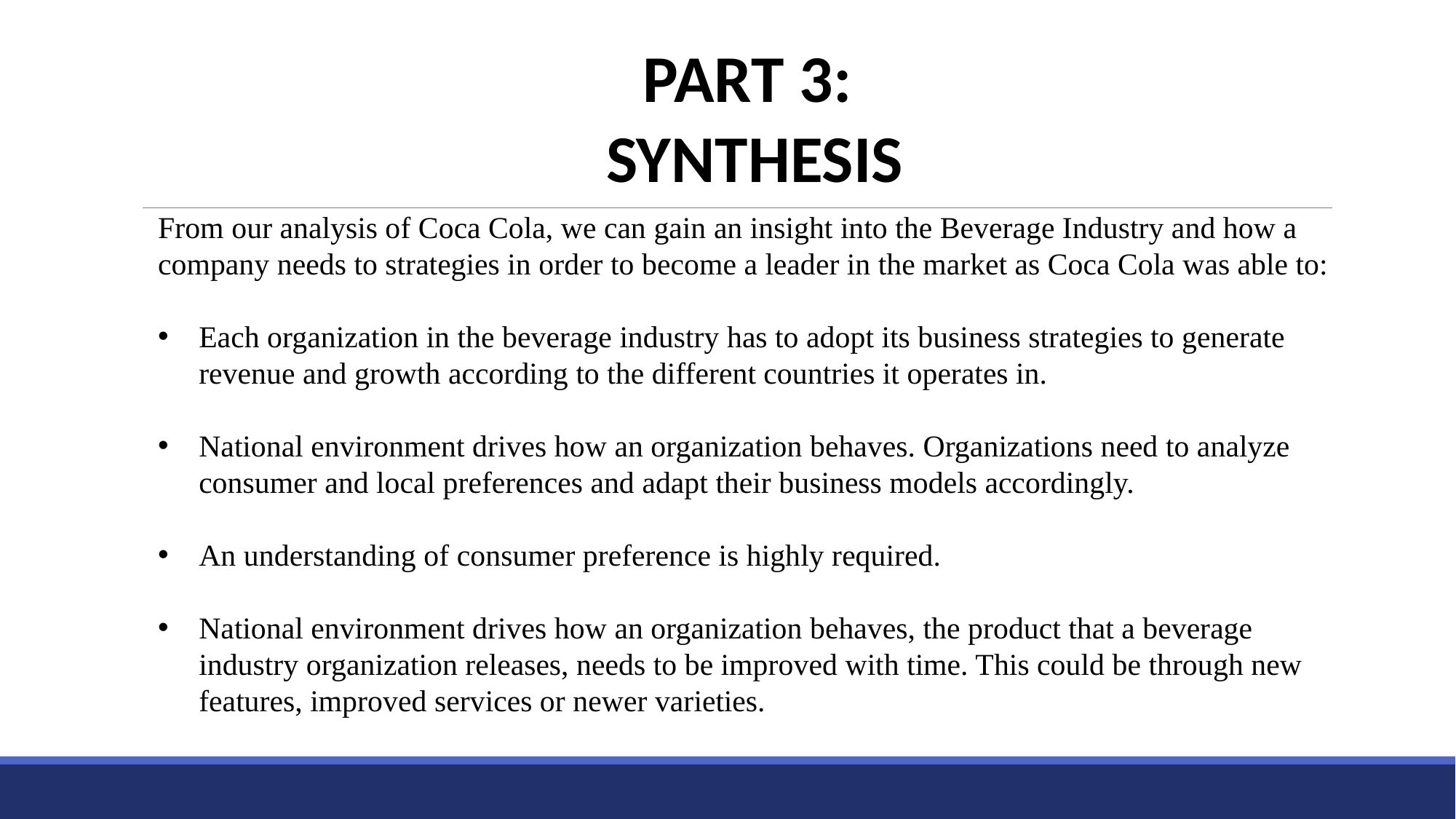

PART 3:
SYNTHESIS
From our analysis of Coca Cola, we can gain an insight into the Beverage Industry and how a company needs to strategies in order to become a leader in the market as Coca Cola was able to:

Each organization in the beverage industry has to adopt its business strategies to generate revenue and growth according to the different countries it operates in.

National environment drives how an organization behaves. Organizations need to analyze consumer and local preferences and adapt their business models accordingly.

An understanding of consumer preference is highly required.

National environment drives how an organization behaves, the product that a beverage industry organization releases, needs to be improved with time. This could be through new features, improved services or newer varieties.